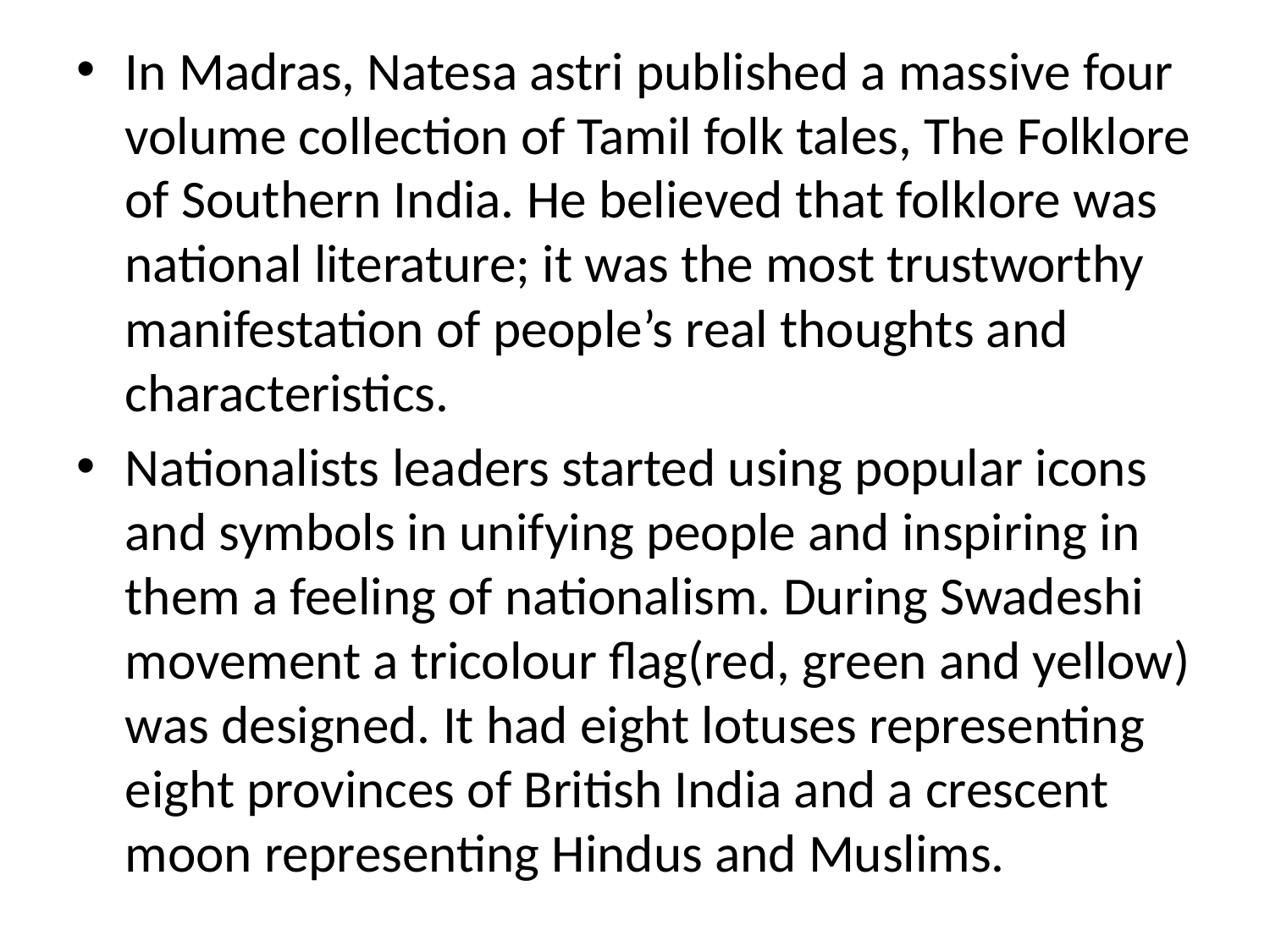

In Madras, Natesa astri published a massive four volume collection of Tamil folk tales, The Folklore of Southern India. He believed that folklore was national literature; it was the most trustworthy manifestation of people’s real thoughts and characteristics.
Nationalists leaders started using popular icons and symbols in unifying people and inspiring in them a feeling of nationalism. During Swadeshi movement a tricolour flag(red, green and yellow) was designed. It had eight lotuses representing eight provinces of British India and a crescent moon representing Hindus and Muslims.